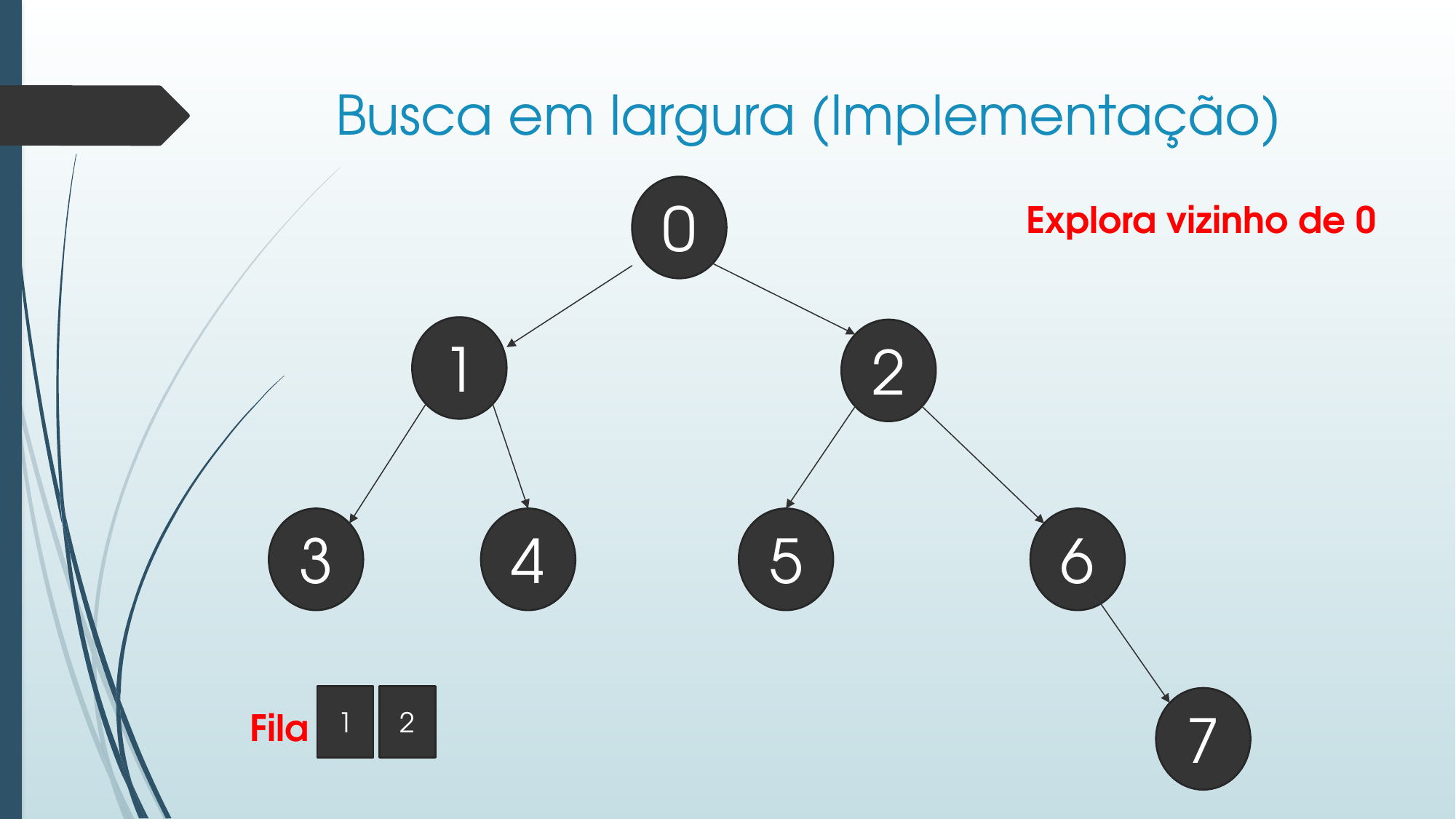

# Busca em largura (Implementação)
0
Explora vizinho de 0
1
2
3
4
5
6
2
1
7
Fila